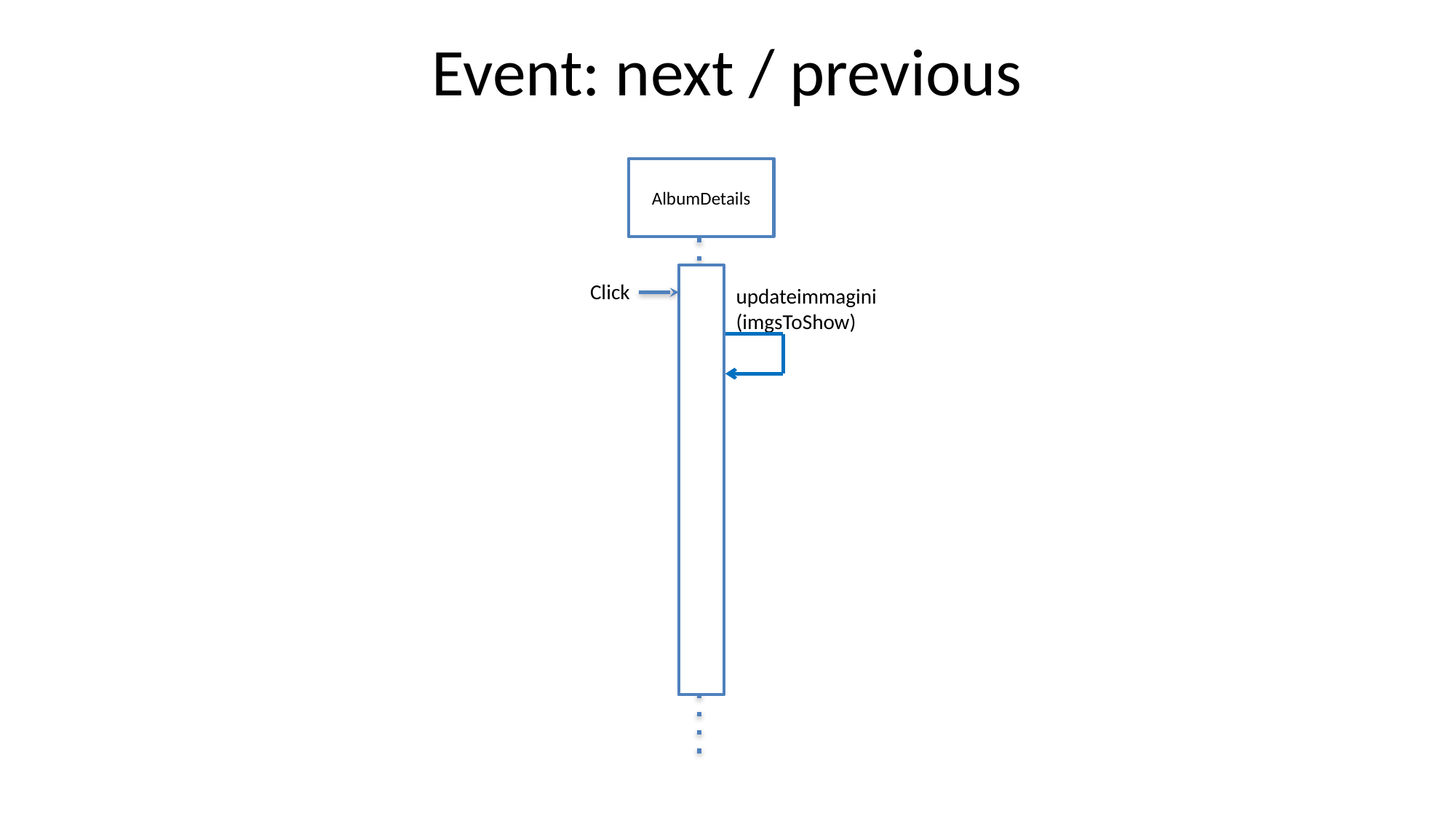

Event: next / previous
AlbumDetails

Click
updateimmagini(imgsToShow)